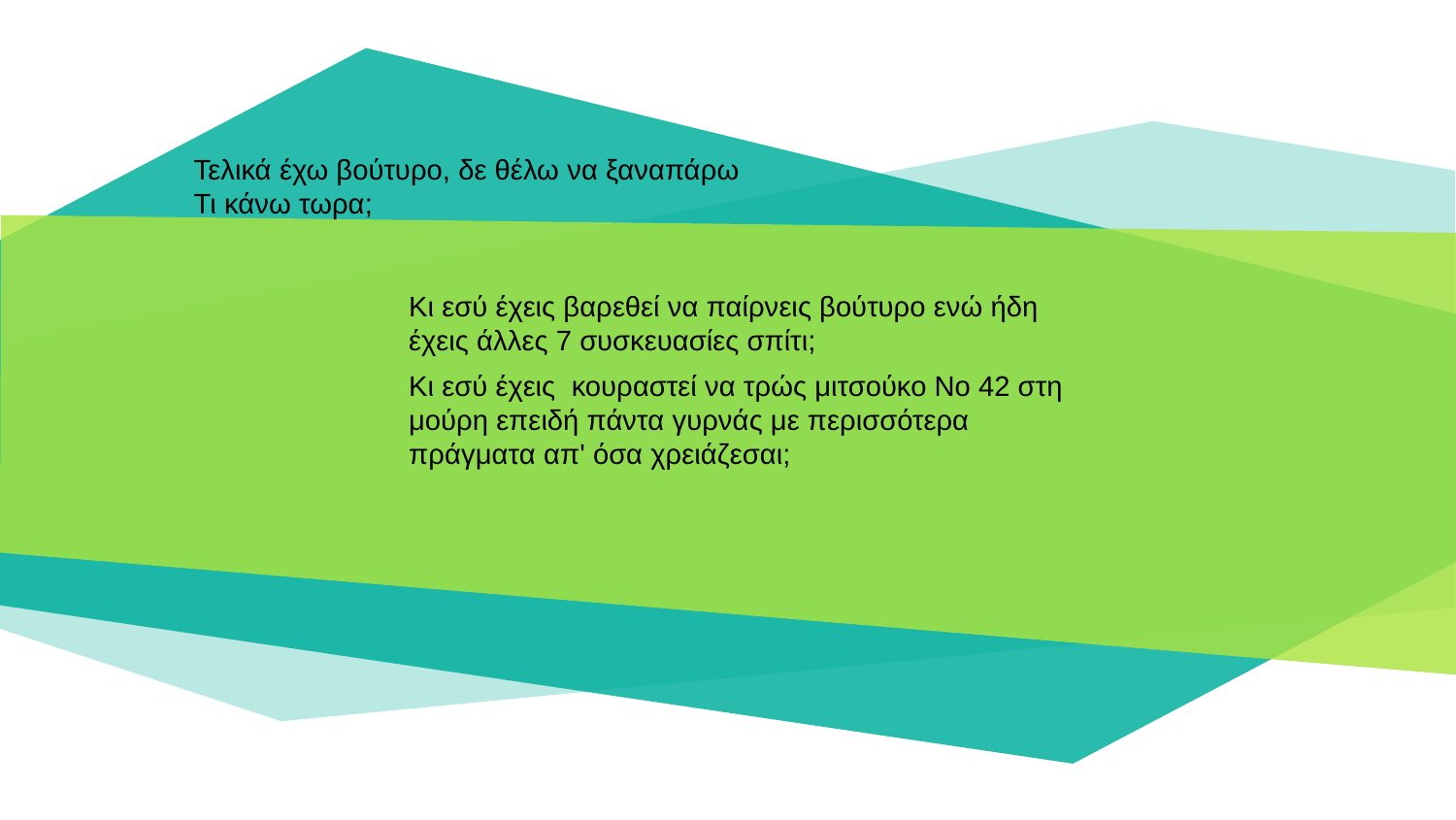

Τελικά έχω βούτυρο, δε θέλω να ξαναπάρω
Τι κάνω τωρα;
Κι εσύ έχεις βαρεθεί να παίρνεις βούτυρο ενώ ήδη έχεις άλλες 7 συσκευασίες σπίτι;
Κι εσύ έχεις  κουραστεί να τρώς μιτσούκο Νο 42 στη μούρη επειδή πάντα γυρνάς με περισσότερα πράγματα απ' όσα χρειάζεσαι;